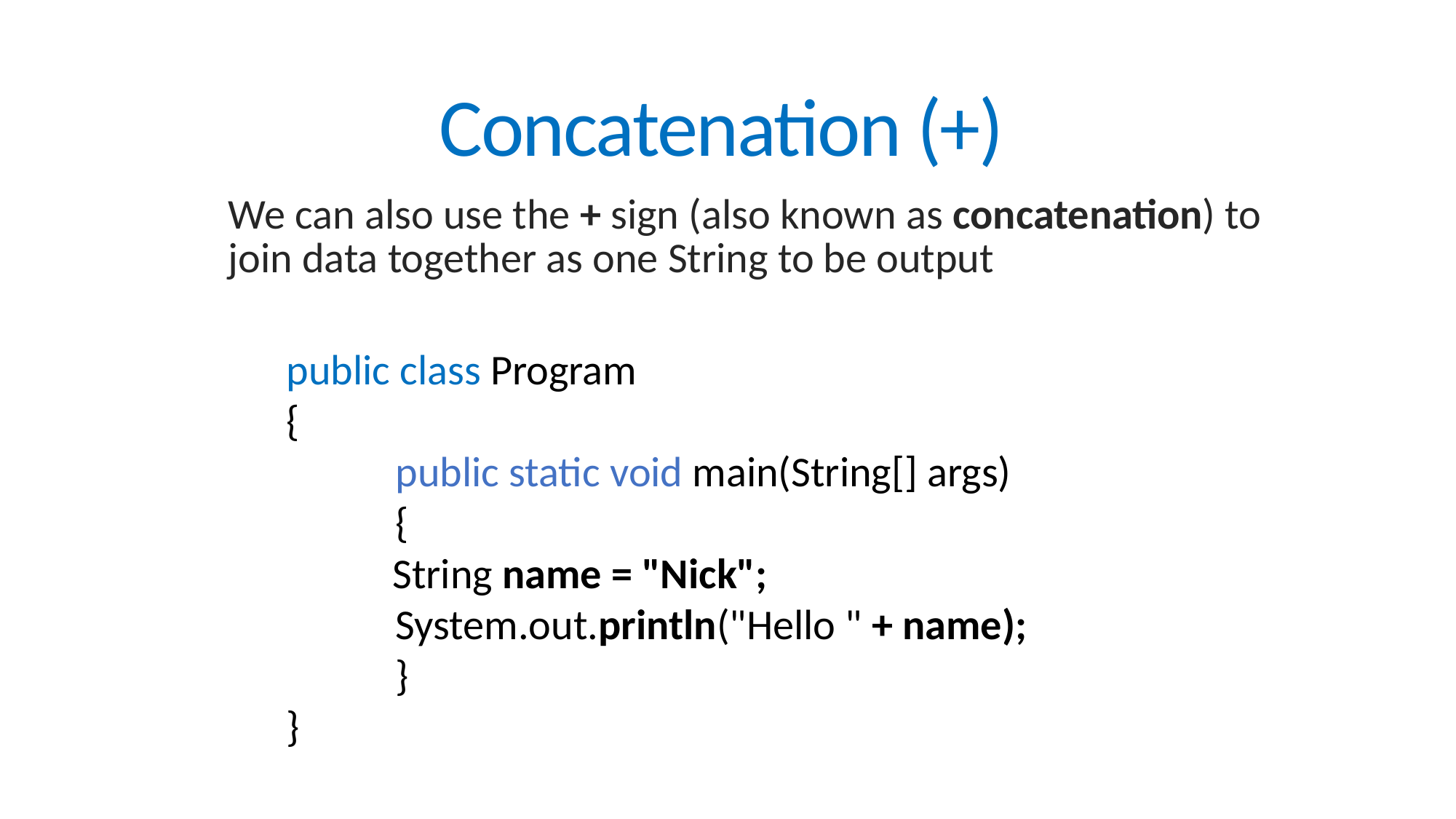

# Concatenation (+)
We can also use the + sign (also known as concatenation) to join data together as one String to be output
public class Program
{
	public static void main(String[] args)
	{
           String name = "Nick";
      	System.out.println("Hello " + name);
	}
}